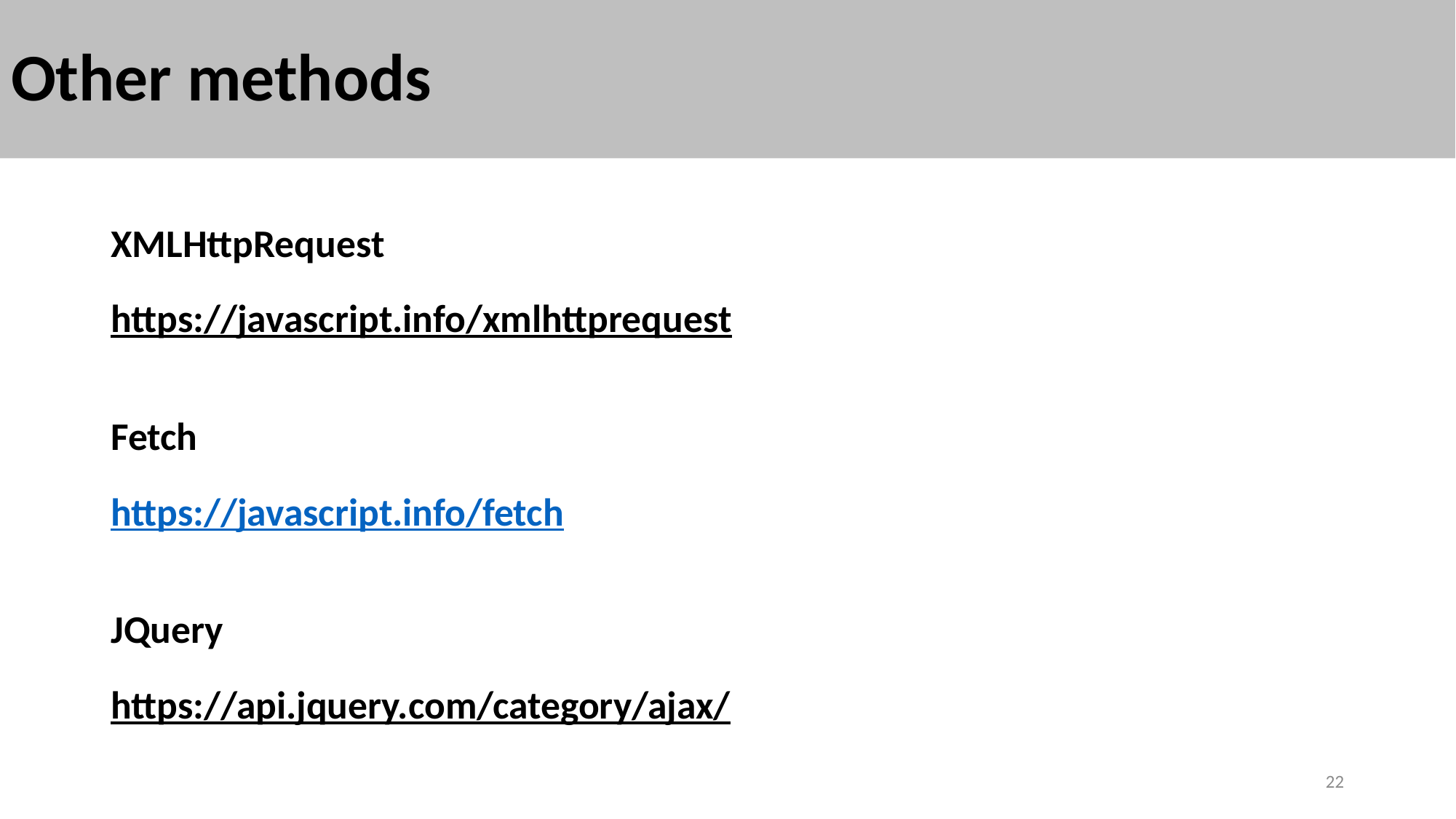

# Other methods
XMLHttpRequest
https://javascript.info/xmlhttprequest
Fetch
https://javascript.info/fetch
JQuery
https://api.jquery.com/category/ajax/
22